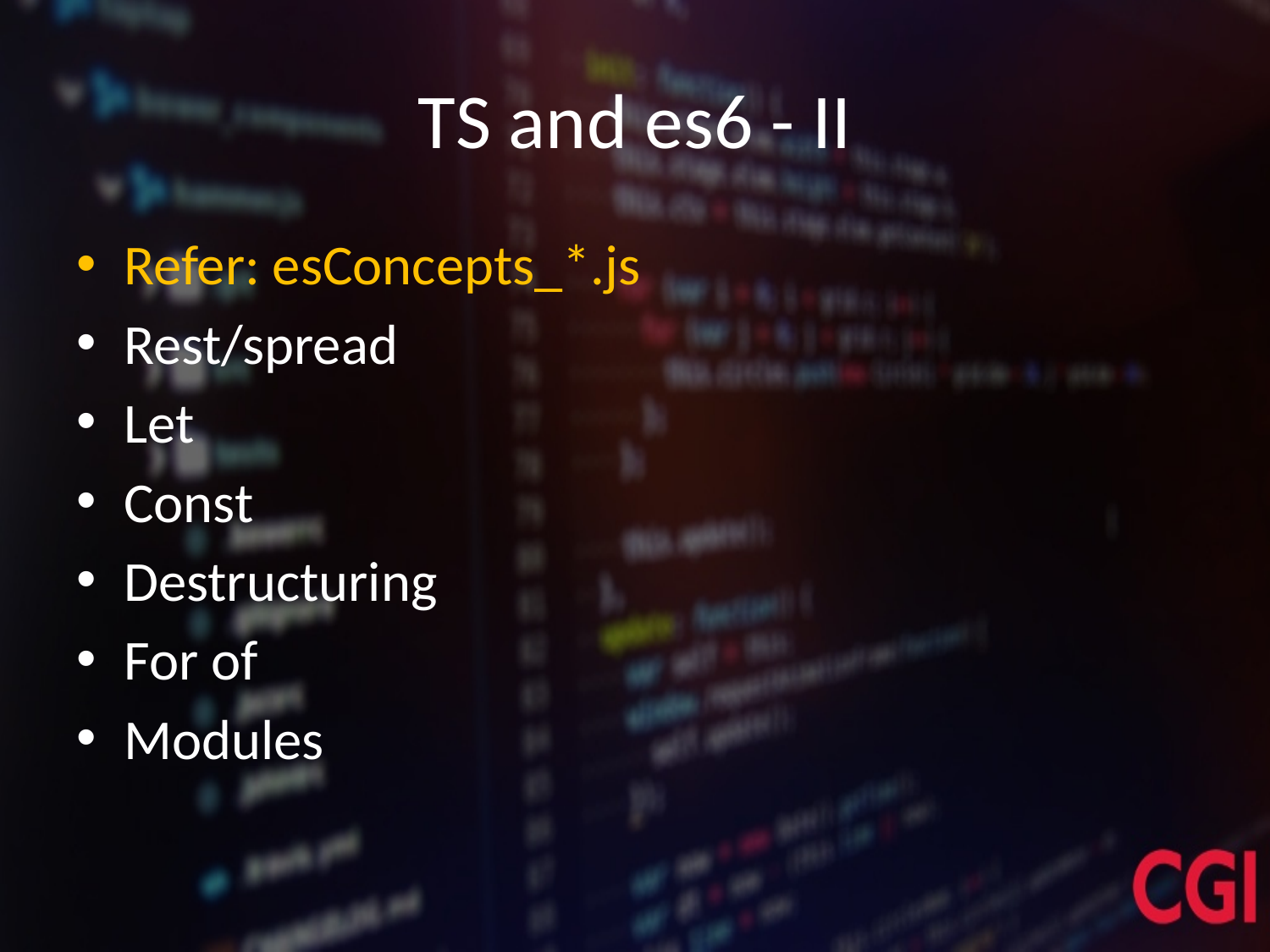

# TS and es6 - II
Refer: esConcepts_*.js
Rest/spread
Let
Const
Destructuring
For of
Modules